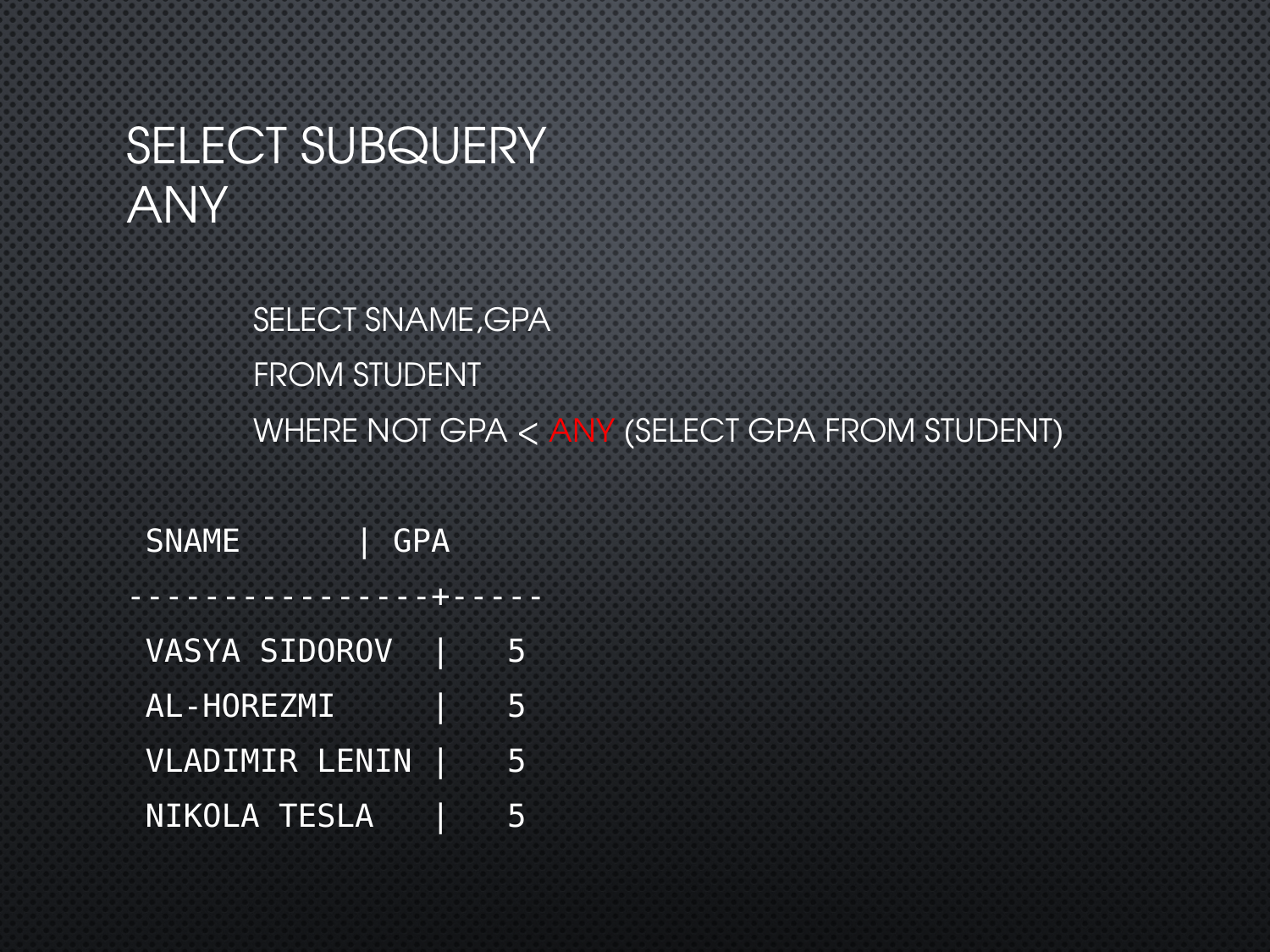

# Select subquery ANY
	Select sName,GPA
	from Student
	where not GPA < any (Select GPA from Student)

 sname      | gpa
----------------+-----
 Vasya Sidorov  |   5
 Al-Horezmi     |   5
 Vladimir Lenin |   5
 Nikola Tesla   |   5